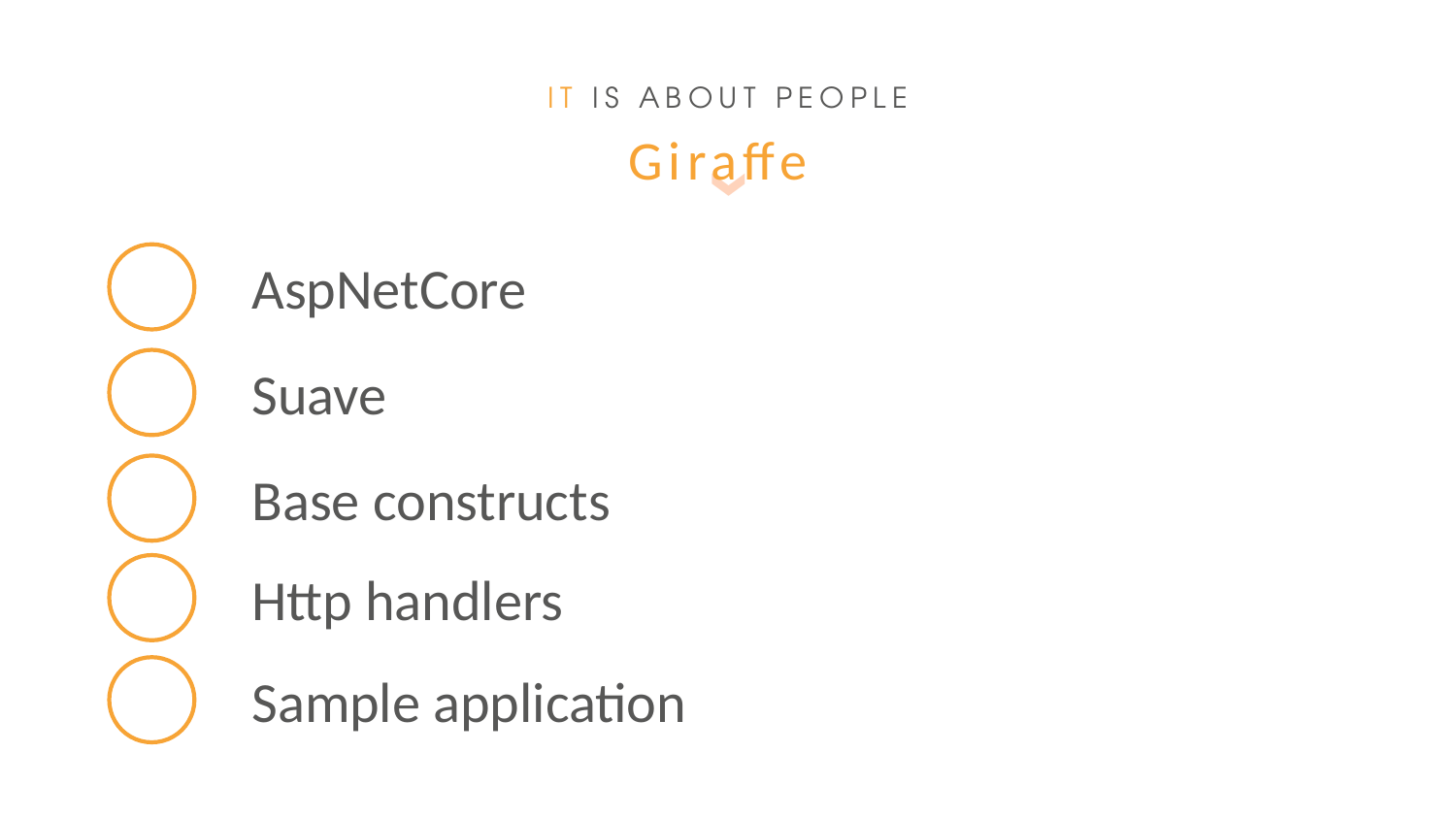

# Giraffe

AspNetCore

Suave

Base constructs

Http handlers

Sample application